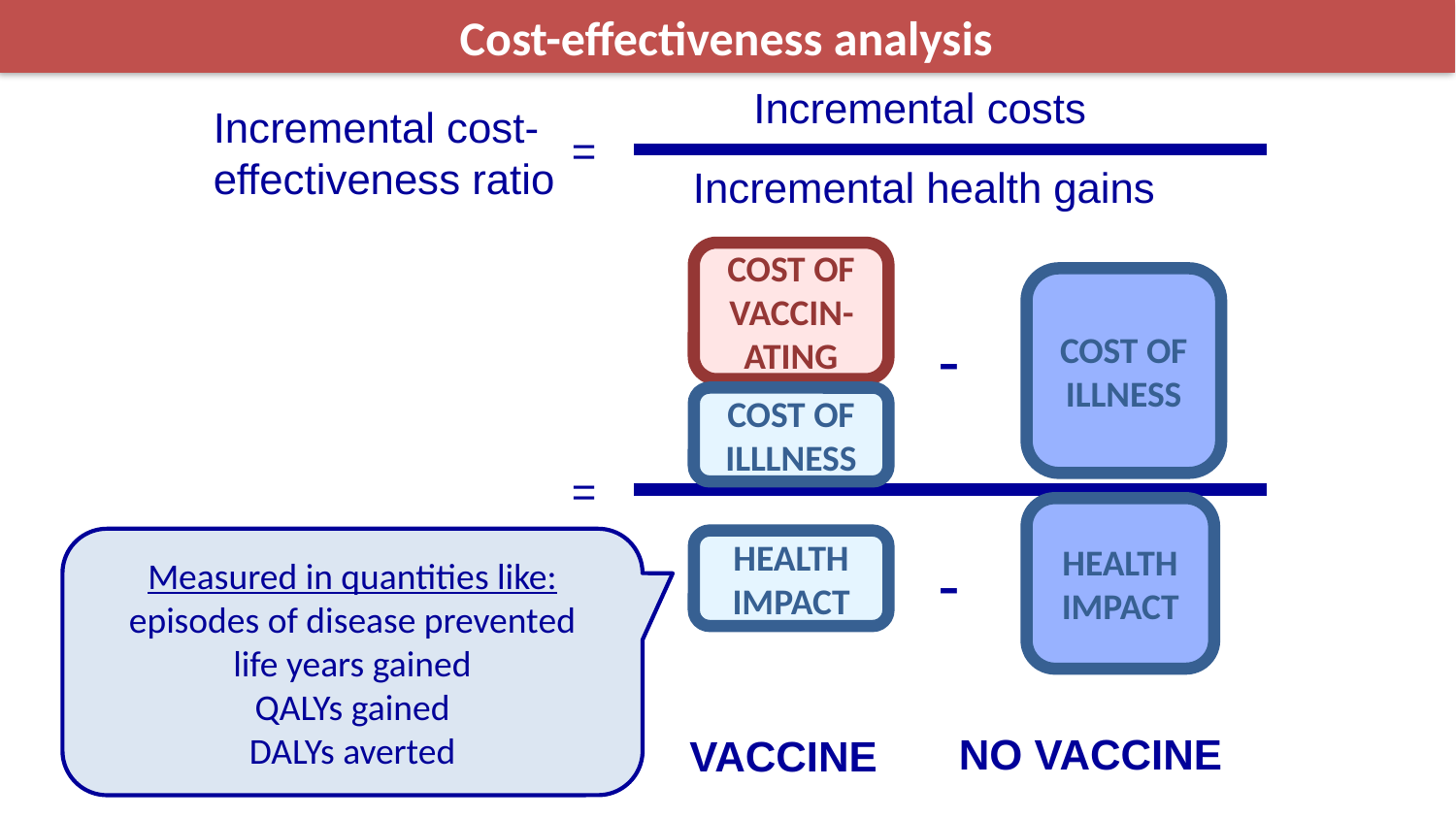

Cost-effectiveness analysis
Incremental costs
Incremental cost-effectiveness ratio
=
Incremental health gains
COST OF VACCIN-ATING
COST OF ILLNESS
-
COST OF ILLLNESS
=
HEALTH IMPACT
Measured in quantities like:
episodes of disease prevented
life years gained
QALYs gained
DALYs averted
HEALTH IMPACT
-
NO VACCINE
VACCINE